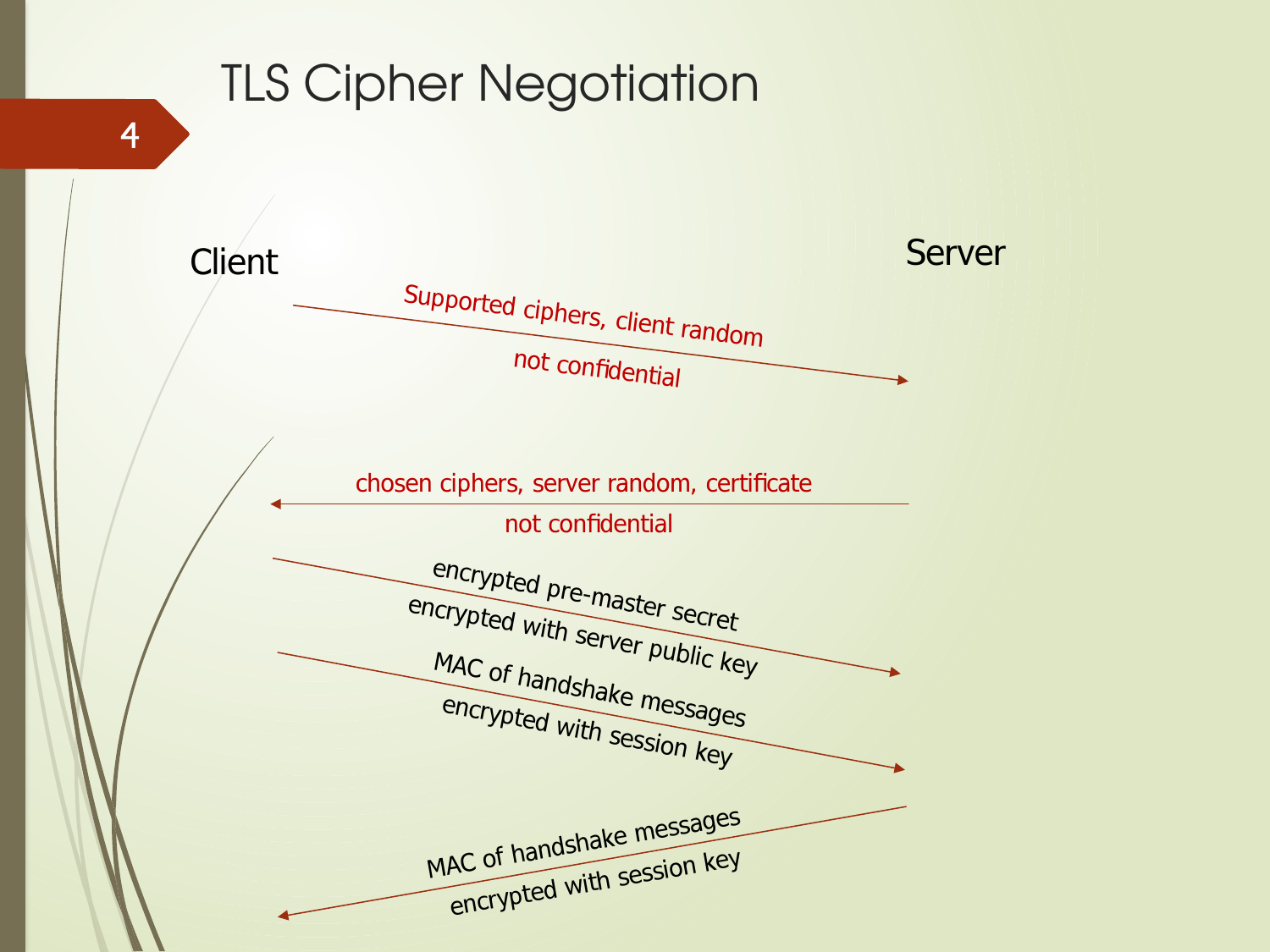

# TLS Cipher Negotiation
4
Server
Client
Supported ciphers, client random
not confidential
chosen ciphers, server random, certificate
not confidential
encrypted pre-master secret
encrypted with server public key
MAC of handshake messages
encrypted with session key
MAC of handshake messages
encrypted with session key